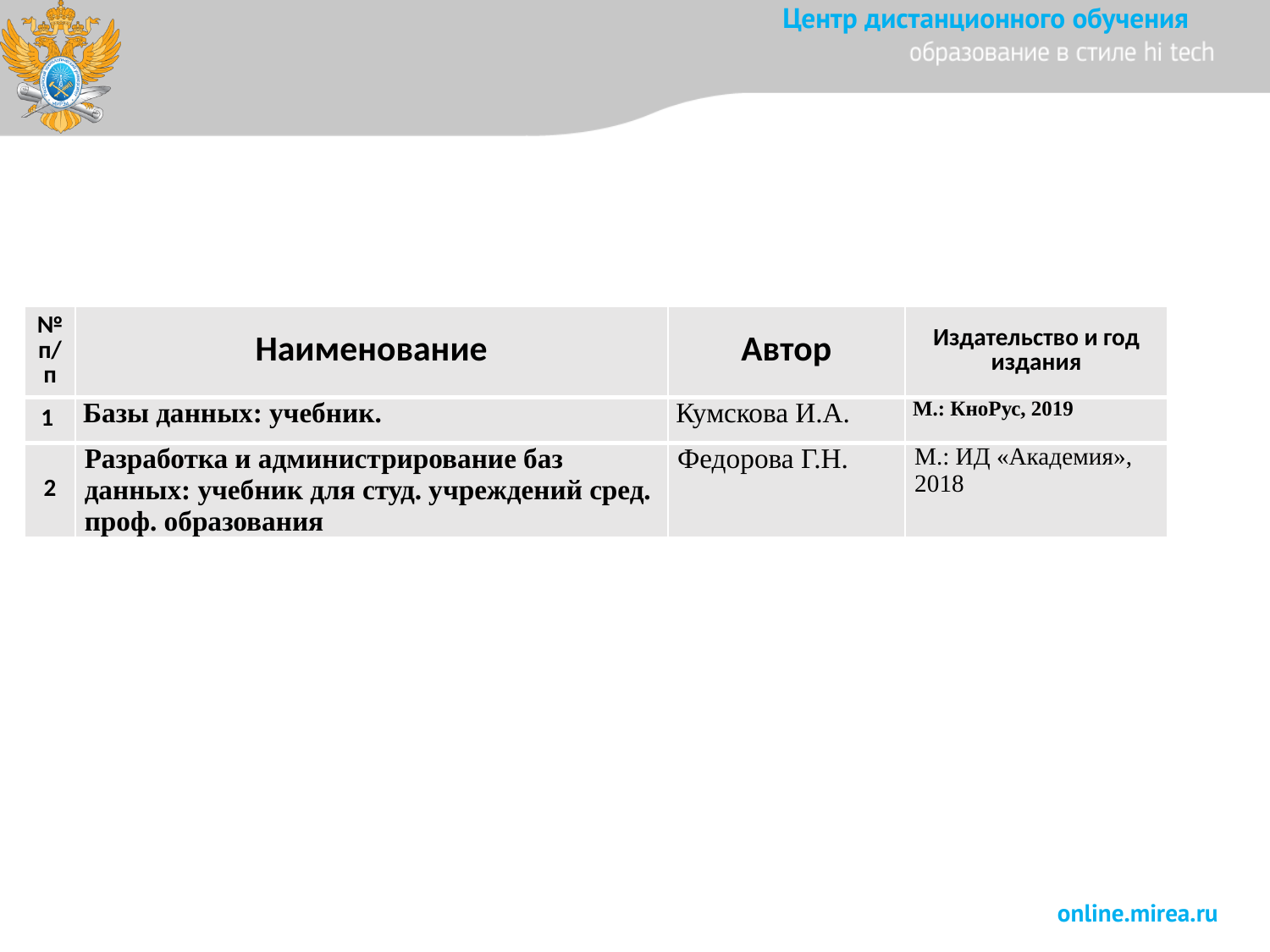

| № п/п | Наименование | Автор | Издательство и год издания |
| --- | --- | --- | --- |
| 1 | Базы данных: учебник. | Кумскова И.А. | М.: КноРус, 2019 |
| 2 | Разработка и администрирование баз данных: учебник для студ. учреждений сред. проф. образования | Федорова Г.Н. | М.: ИД «Академия», 2018 |